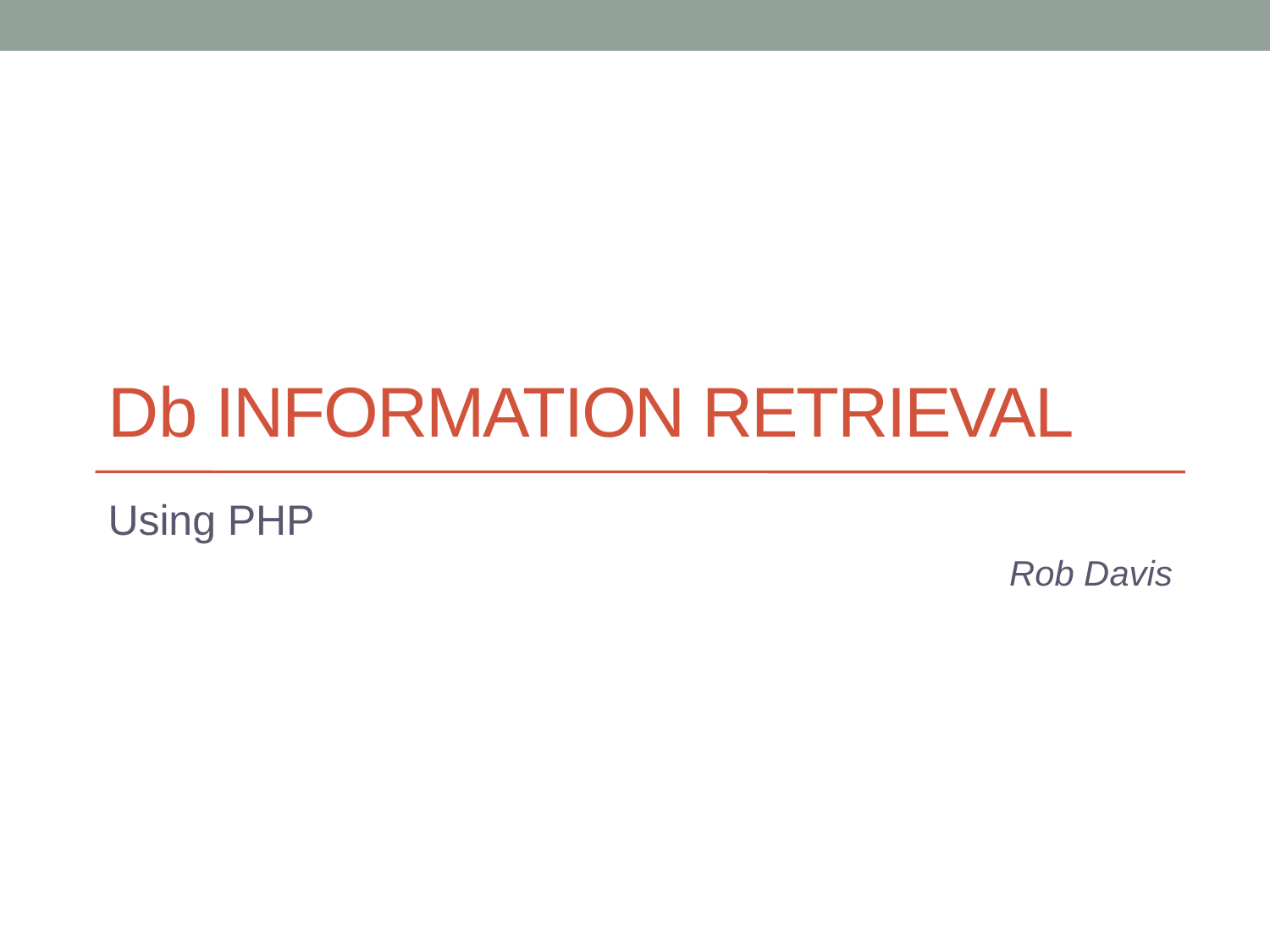

# Db Information Retrieval
Using PHP
Rob Davis